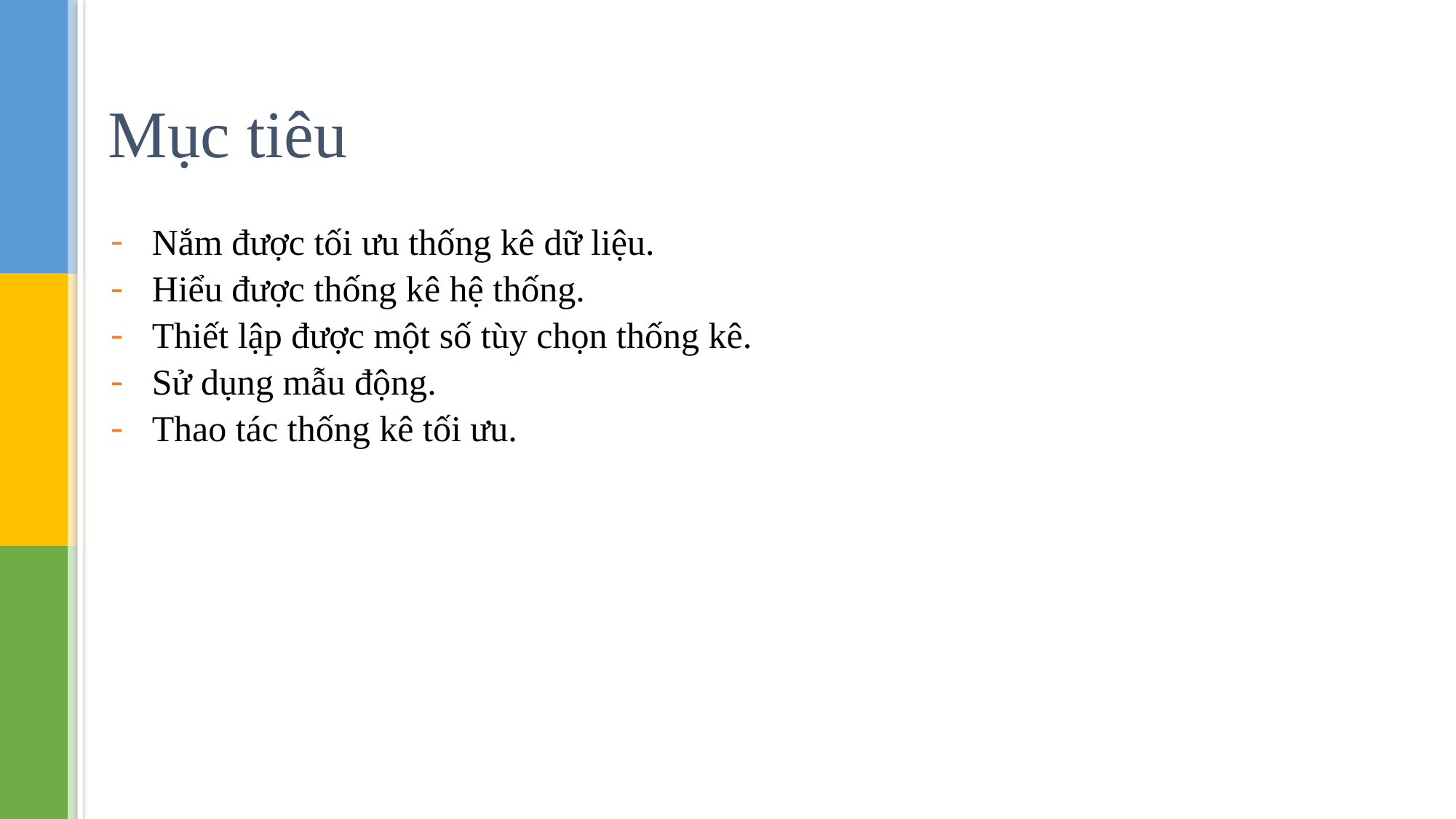

# Mục tiêu
Nắm được tối ưu thống kê dữ liệu.
Hiểu được thống kê hệ thống.
Thiết lập được một số tùy chọn thống kê.
Sử dụng mẫu động.
Thao tác thống kê tối ưu.